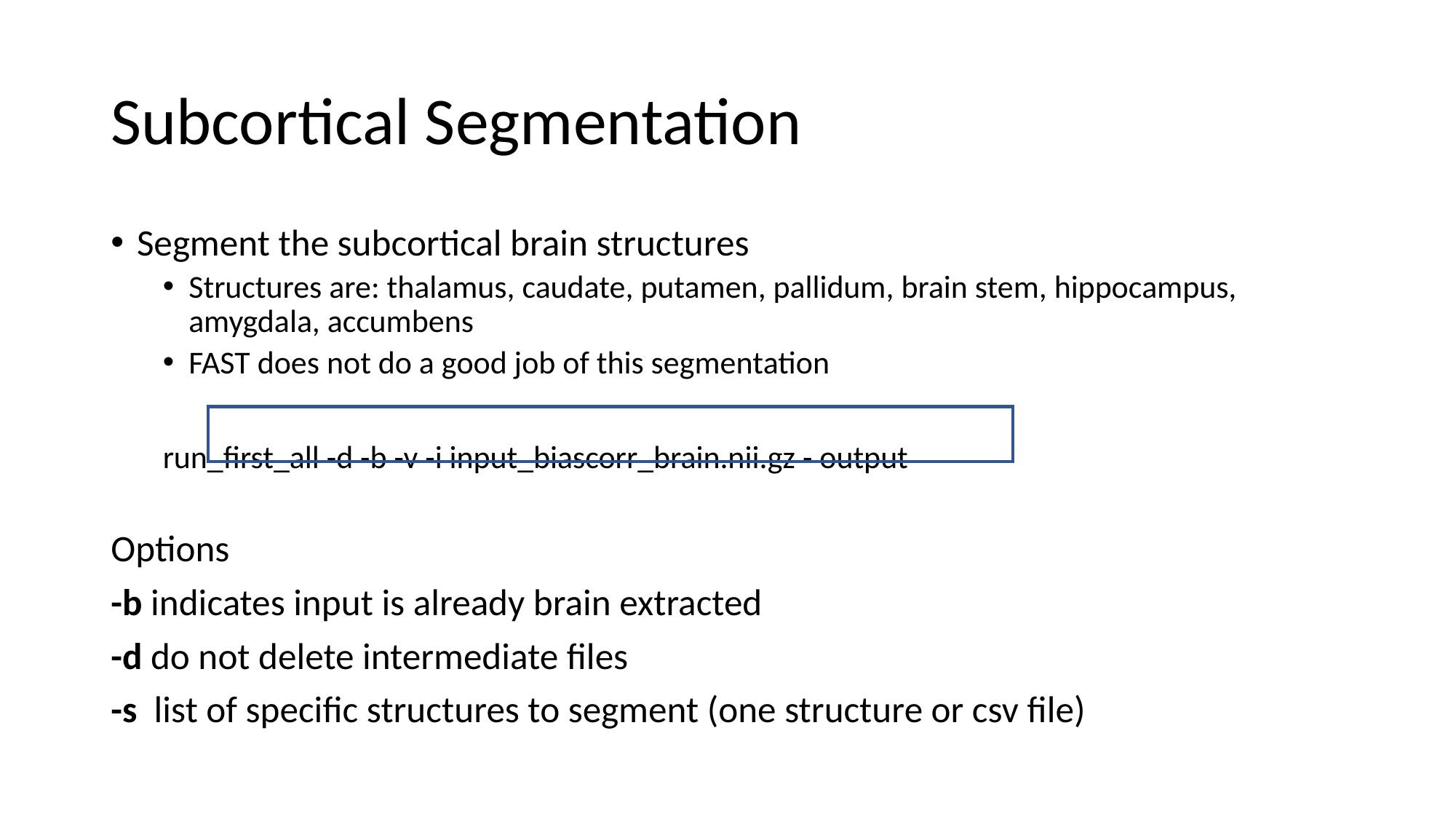

# Subcortical Segmentation
Segment the subcortical brain structures
Structures are: thalamus, caudate, putamen, pallidum, brain stem, hippocampus, amygdala, accumbens
FAST does not do a good job of this segmentation

	run_first_all -d -b -v -i input_biascorr_brain.nii.gz - output

Options
-b indicates input is already brain extracted
-d do not delete intermediate files
-s  list of specific structures to segment (one structure or csv file)